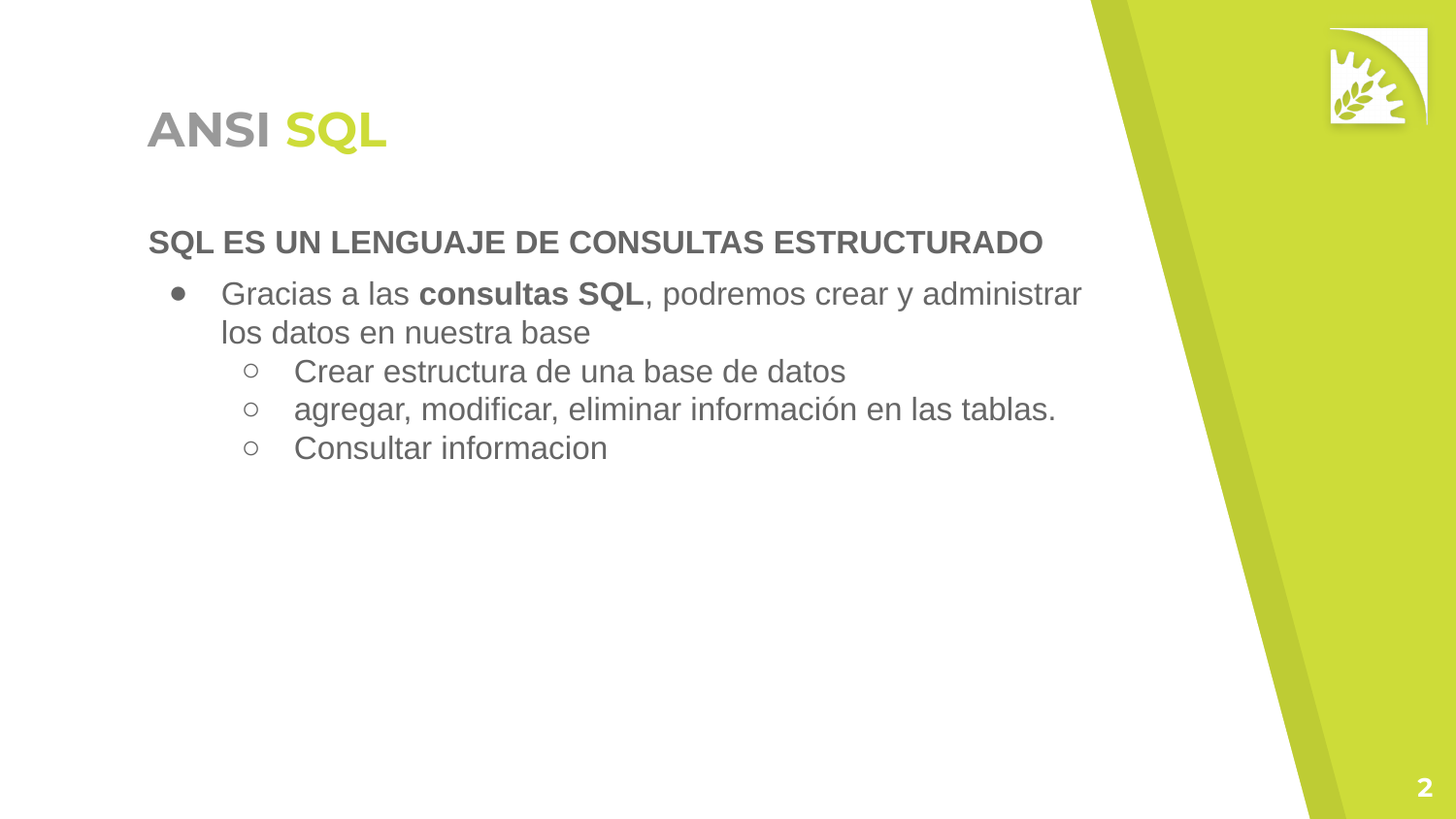

# ANSI SQL
SQL ES UN LENGUAJE DE CONSULTAS ESTRUCTURADO
Gracias a las consultas SQL, podremos crear y administrar los datos en nuestra base
Crear estructura de una base de datos
agregar, modificar, eliminar información en las tablas.
Consultar informacion

2